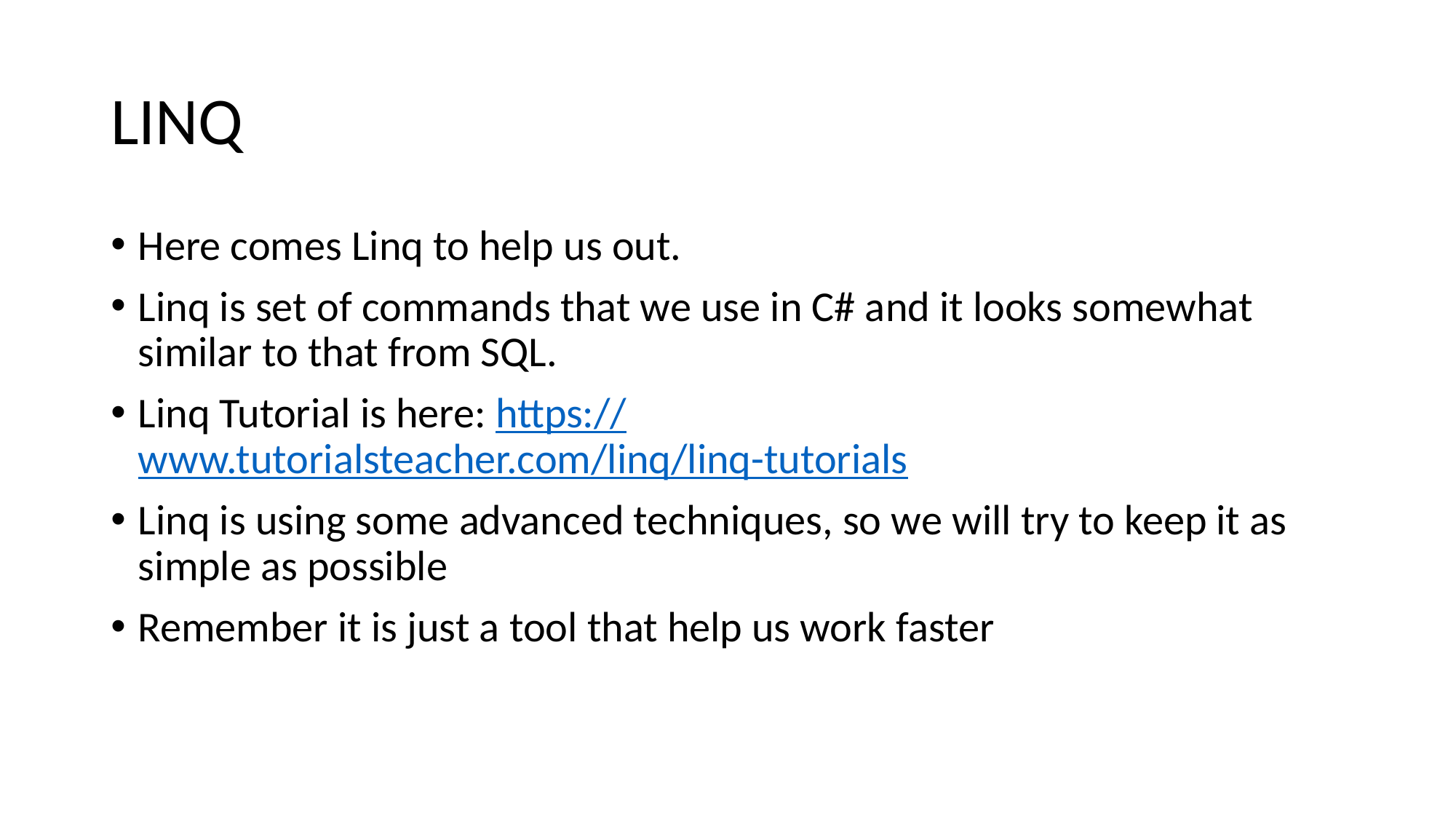

# LINQ
Here comes Linq to help us out.
Linq is set of commands that we use in C# and it looks somewhat similar to that from SQL.
Linq Tutorial is here: https://www.tutorialsteacher.com/linq/linq-tutorials
Linq is using some advanced techniques, so we will try to keep it as simple as possible
Remember it is just a tool that help us work faster